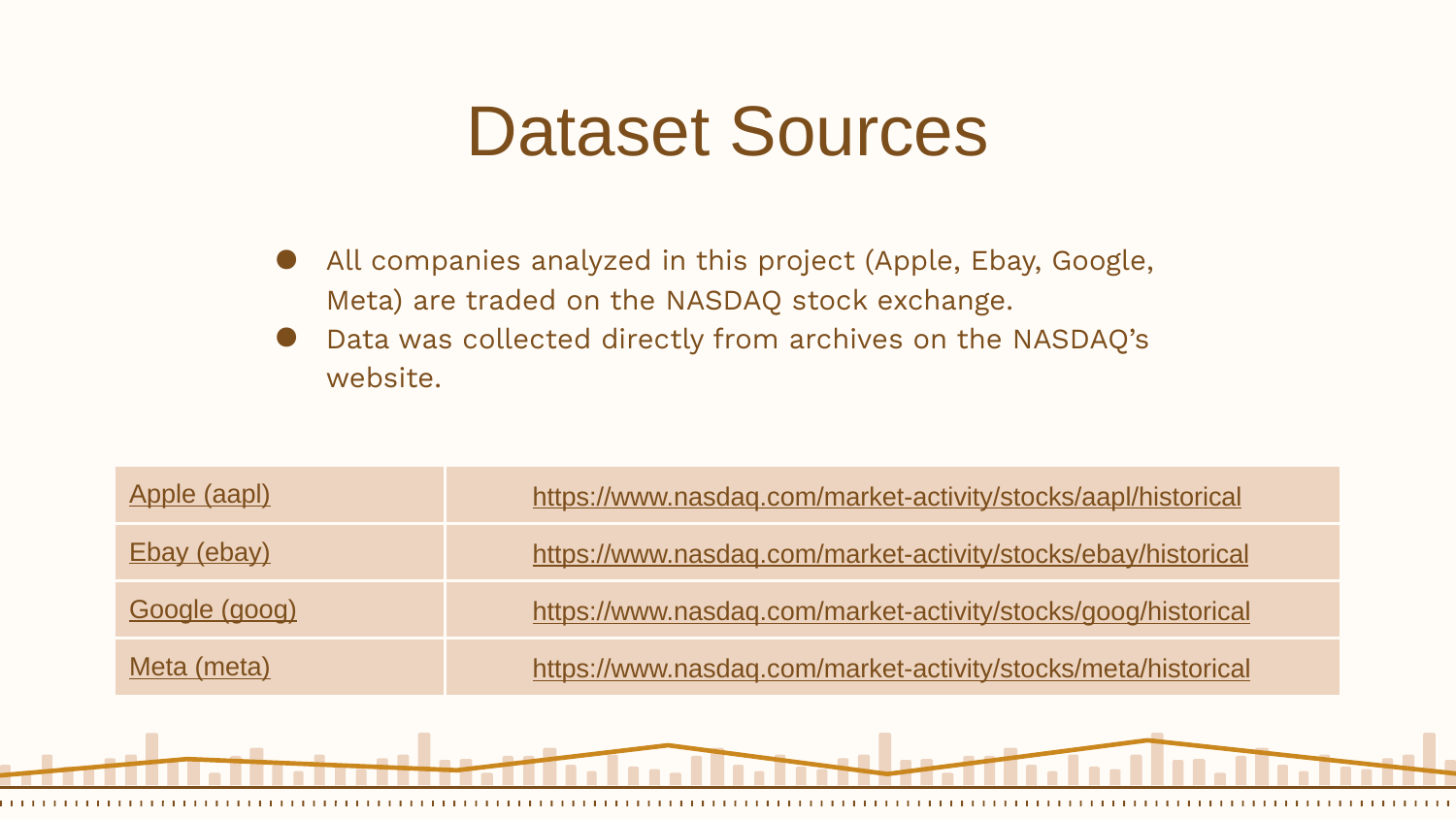

# Dataset Sources
All companies analyzed in this project (Apple, Ebay, Google, Meta) are traded on the NASDAQ stock exchange.
Data was collected directly from archives on the NASDAQ’s website.
| Apple (aapl) | https://www.nasdaq.com/market-activity/stocks/aapl/historical |
| --- | --- |
| Ebay (ebay) | https://www.nasdaq.com/market-activity/stocks/ebay/historical |
| Google (goog) | https://www.nasdaq.com/market-activity/stocks/goog/historical |
| Meta (meta) | https://www.nasdaq.com/market-activity/stocks/meta/historical |